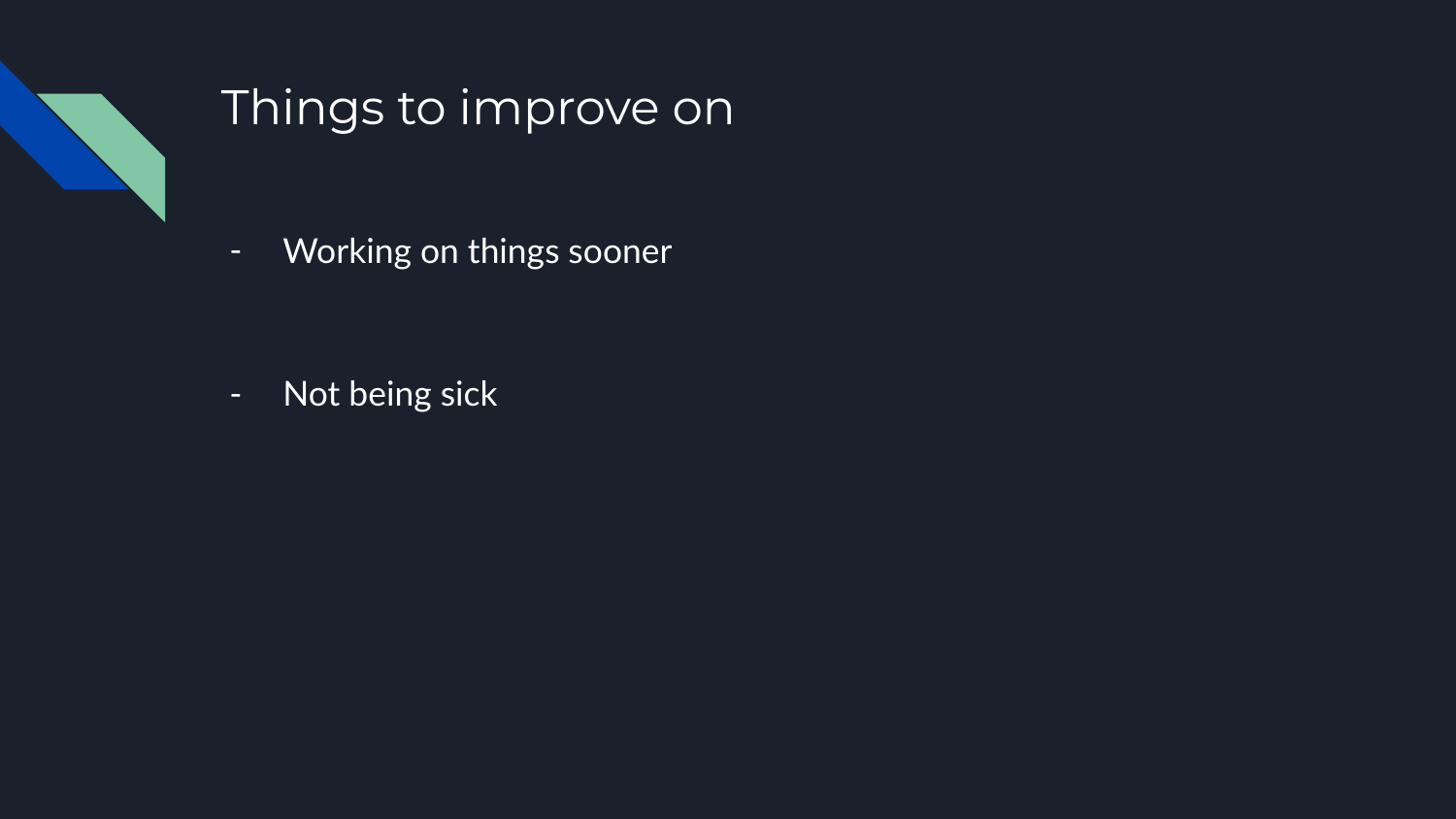

# Things to improve on
Working on things sooner

Not being sick